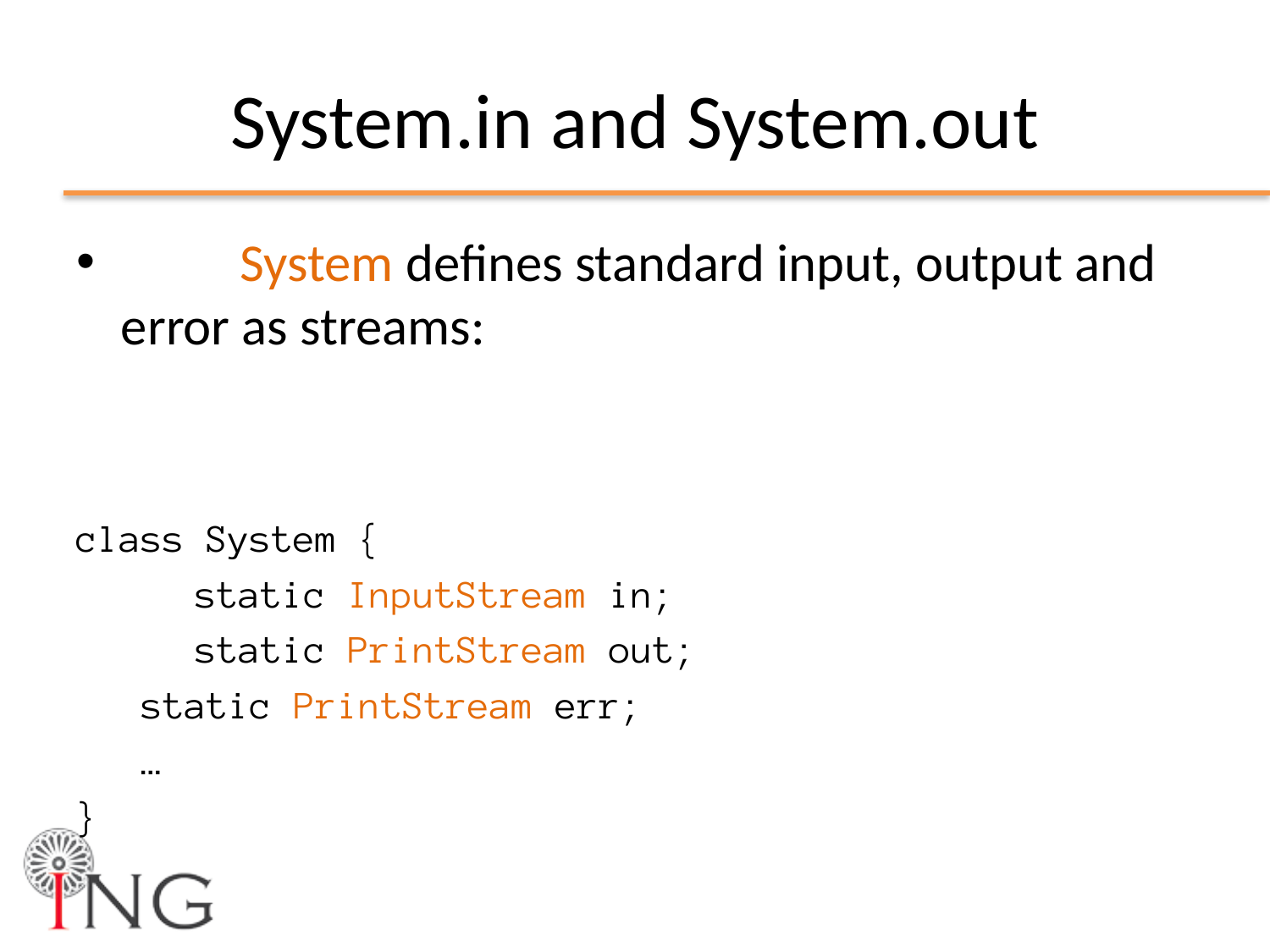

# System.in and System.out
	System defines standard input, output and error as streams:

class System {
	static InputStream in;
	static PrintStream out;
   static PrintStream err;
   …
}